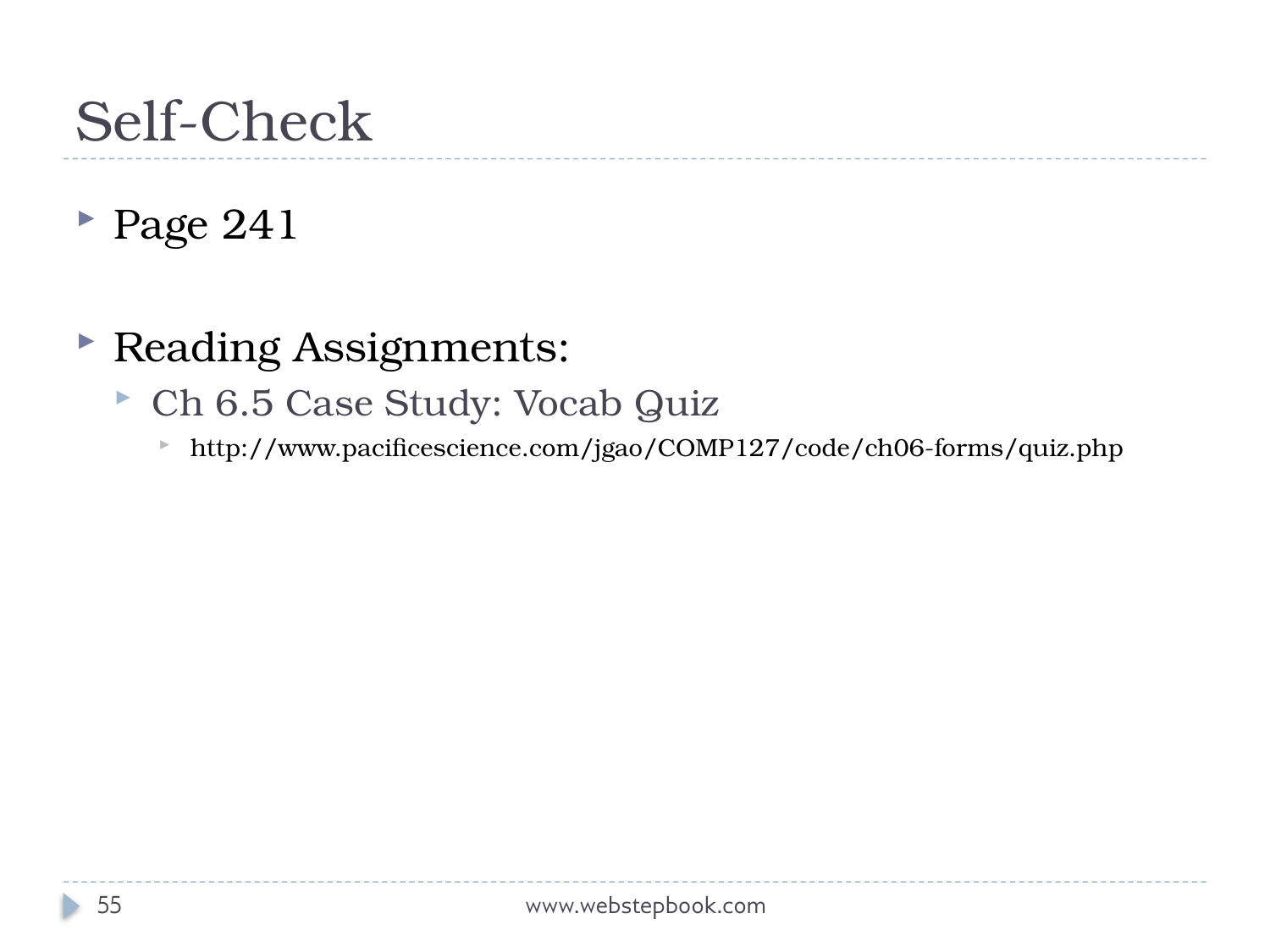

# Self-Check
Page 241

Reading Assignments:
Ch 6.5 Case Study: Vocab Quiz
http://www.pacificescience.com/jgao/COMP127/code/ch06-forms/quiz.php
55
www.webstepbook.com